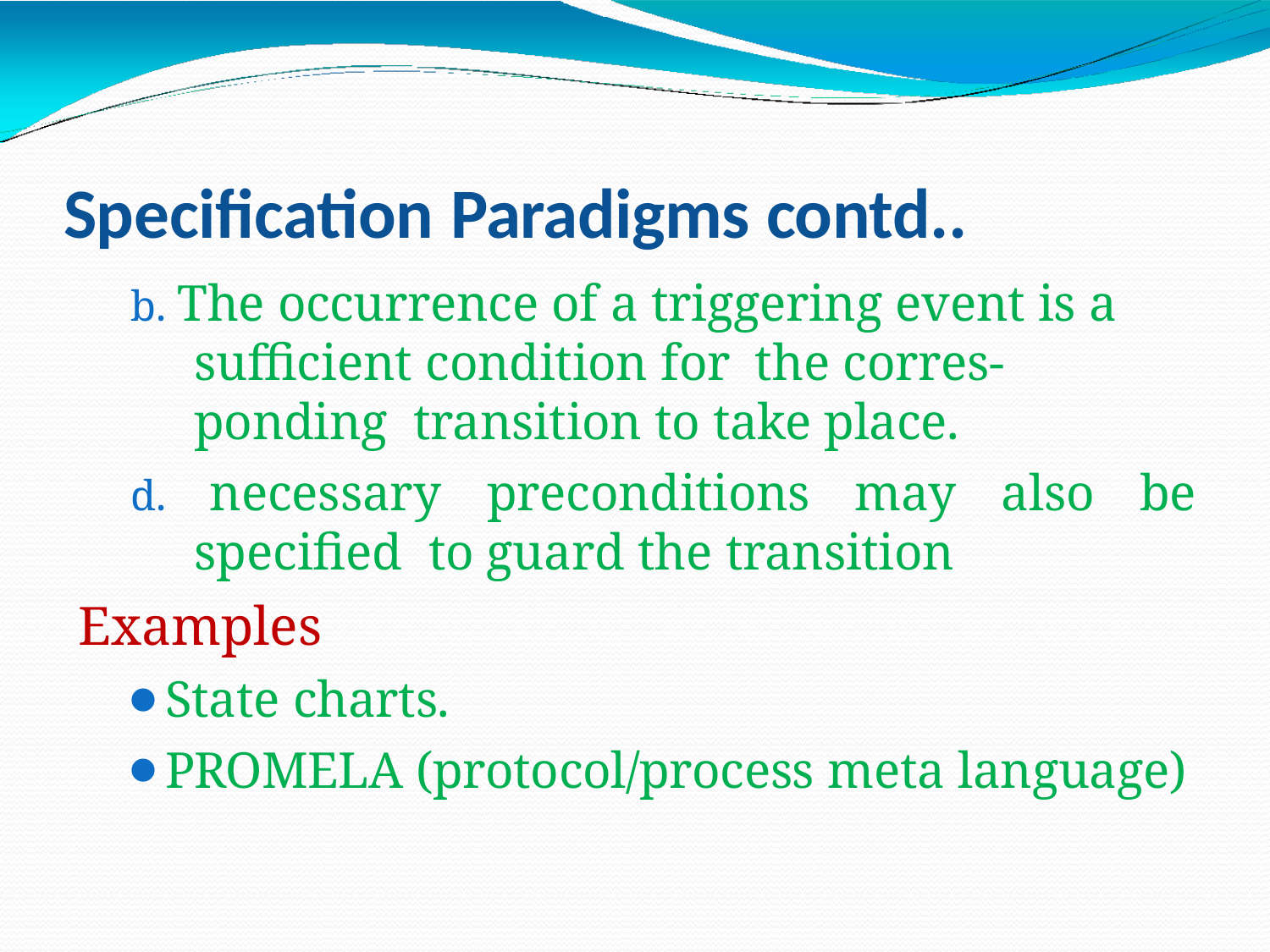

Specification Paradigms contd..
b. The occurrence of a triggering event is a sufficient condition for the corres-ponding  transition to take place.
d. necessary preconditions may also be specified  to guard the transition
Examples
State charts.
PROMELA (protocol/process meta language)